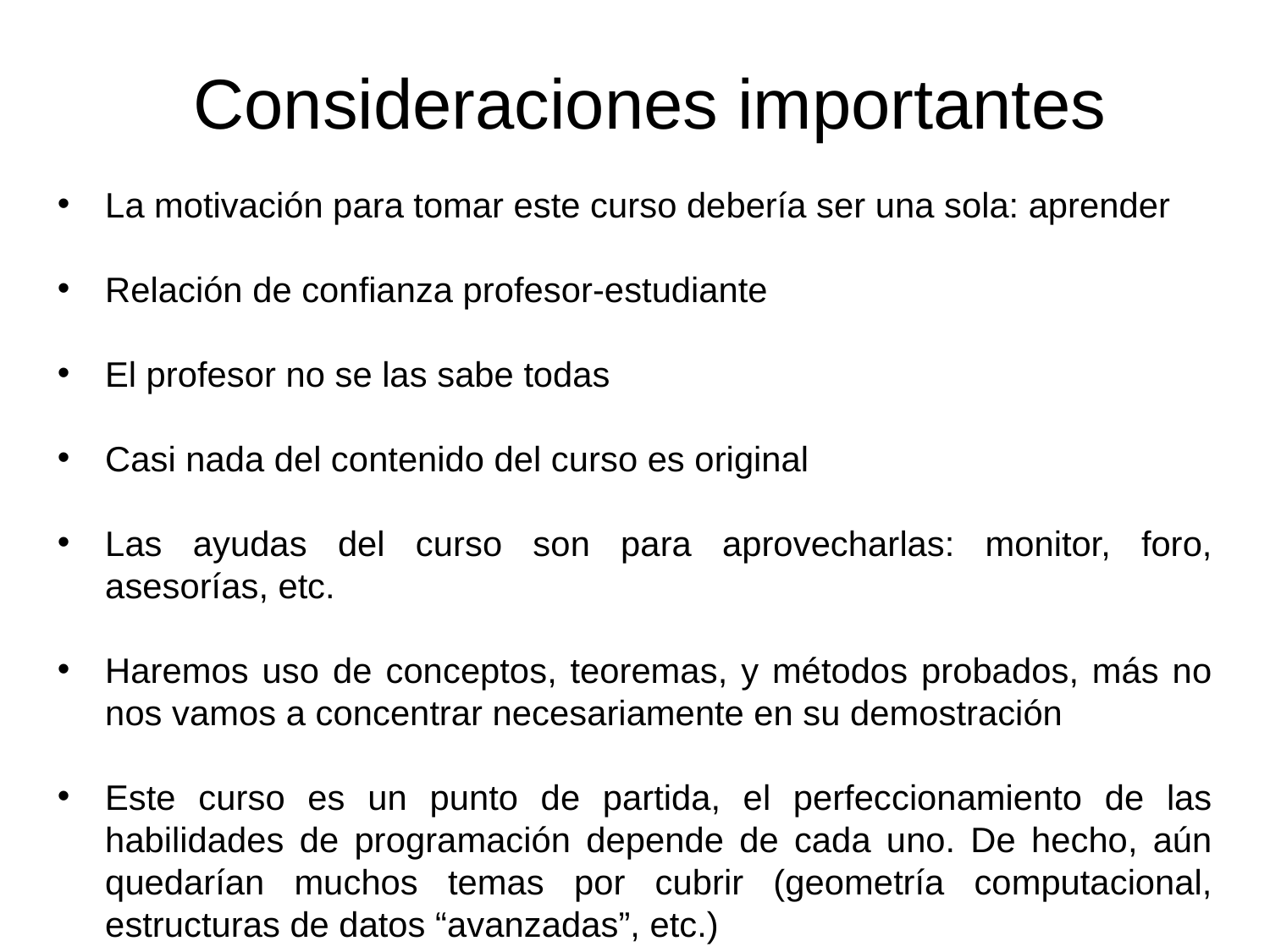

Consideraciones importantes
La motivación para tomar este curso debería ser una sola: aprender

Relación de confianza profesor-estudiante

El profesor no se las sabe todas

Casi nada del contenido del curso es original

Las ayudas del curso son para aprovecharlas: monitor, foro, asesorías, etc.

Haremos uso de conceptos, teoremas, y métodos probados, más no nos vamos a concentrar necesariamente en su demostración

Este curso es un punto de partida, el perfeccionamiento de las habilidades de programación depende de cada uno. De hecho, aún quedarían muchos temas por cubrir (geometría computacional, estructuras de datos “avanzadas”, etc.)